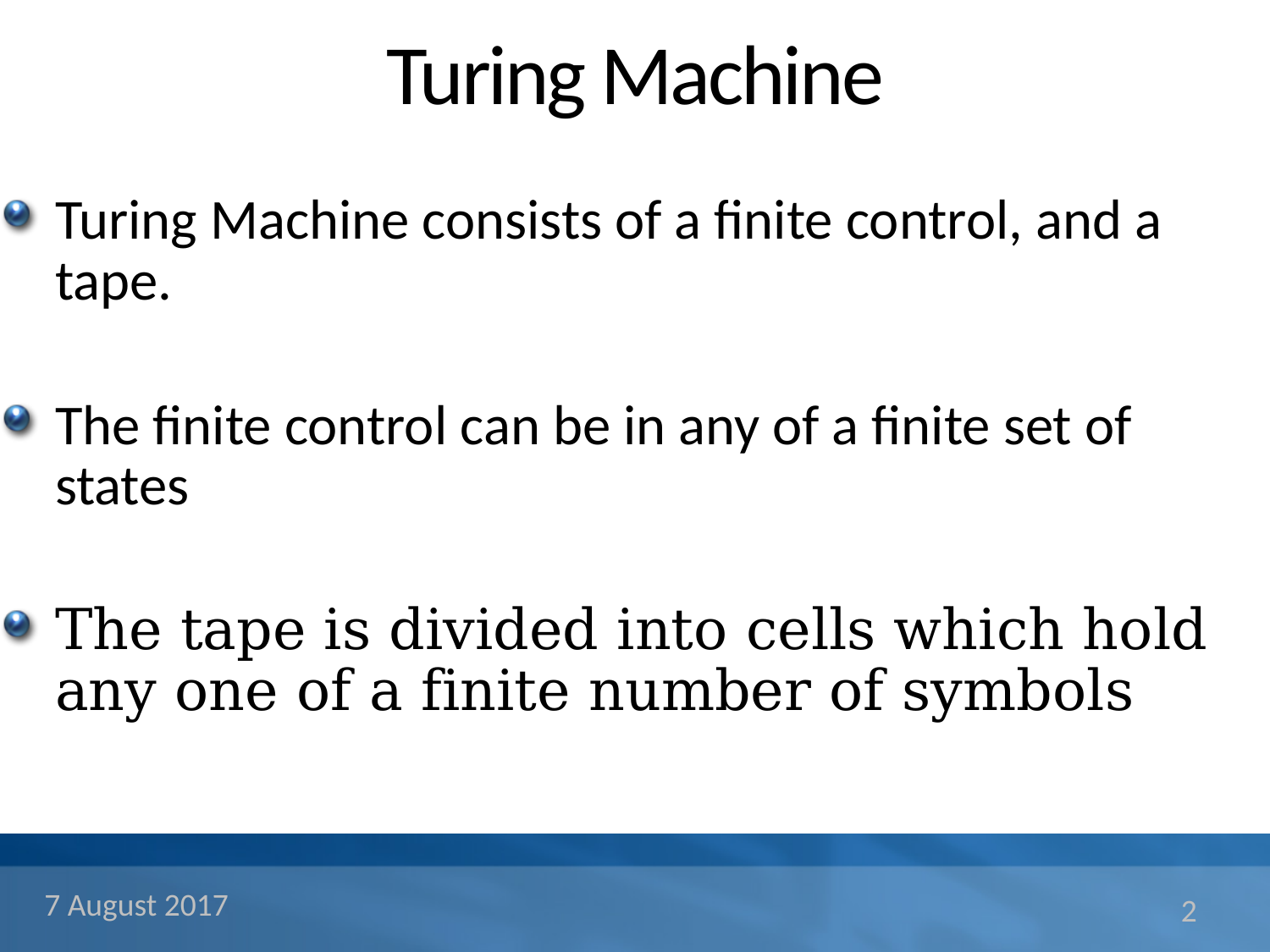

# Turing Machine

Turing Machine consists of a finite control, and a tape.

The finite control can be in any of a finite set of states

The tape is divided into cells which hold any one of a finite number of symbols